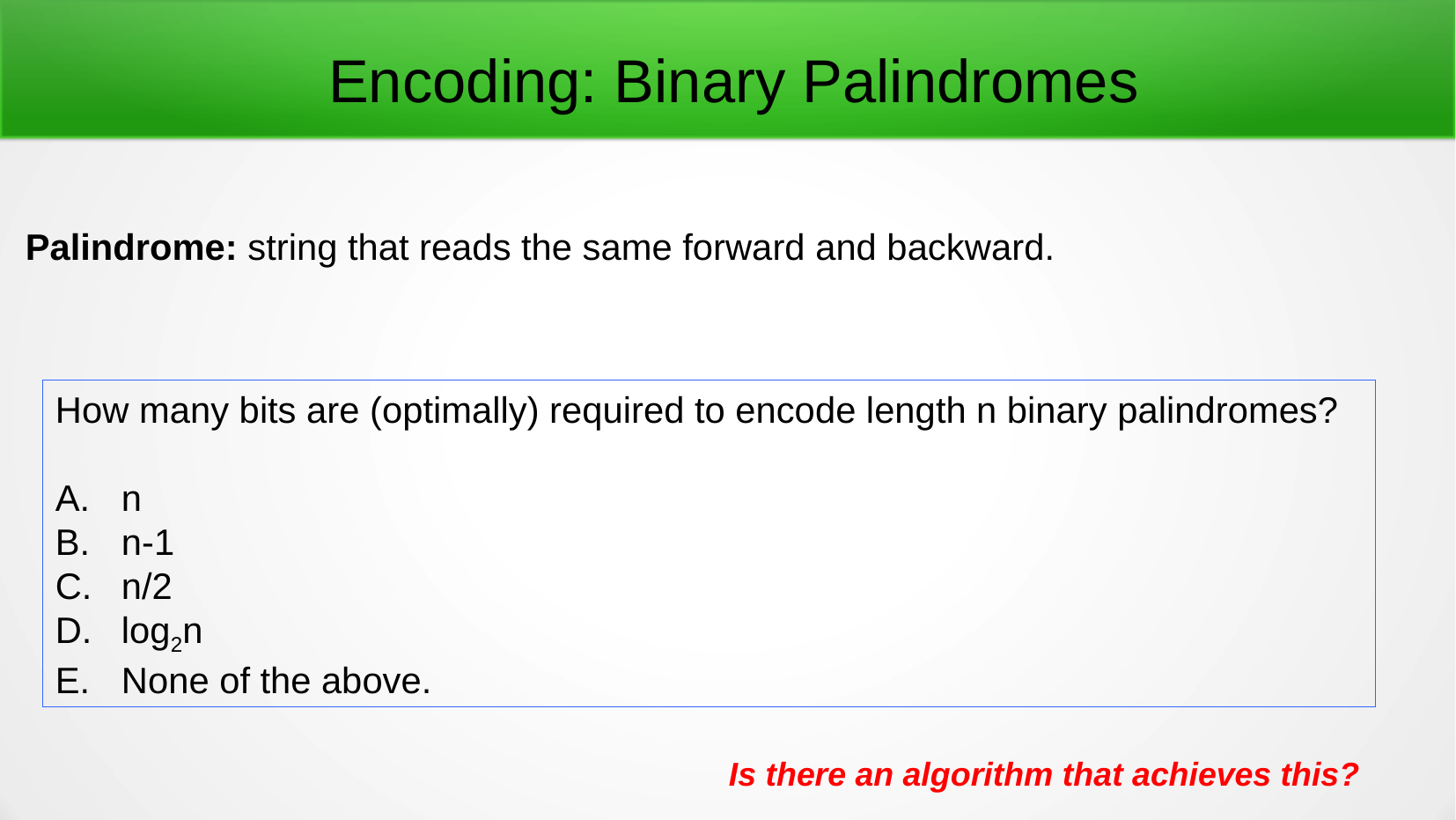

Encoding: Binary Palindromes
Palindrome: string that reads the same forward and backward.

How many bits are (optimally) required to encode length n binary palindromes?

n
n-1
n/2
log2n
None of the above.
Is there an algorithm that achieves this?